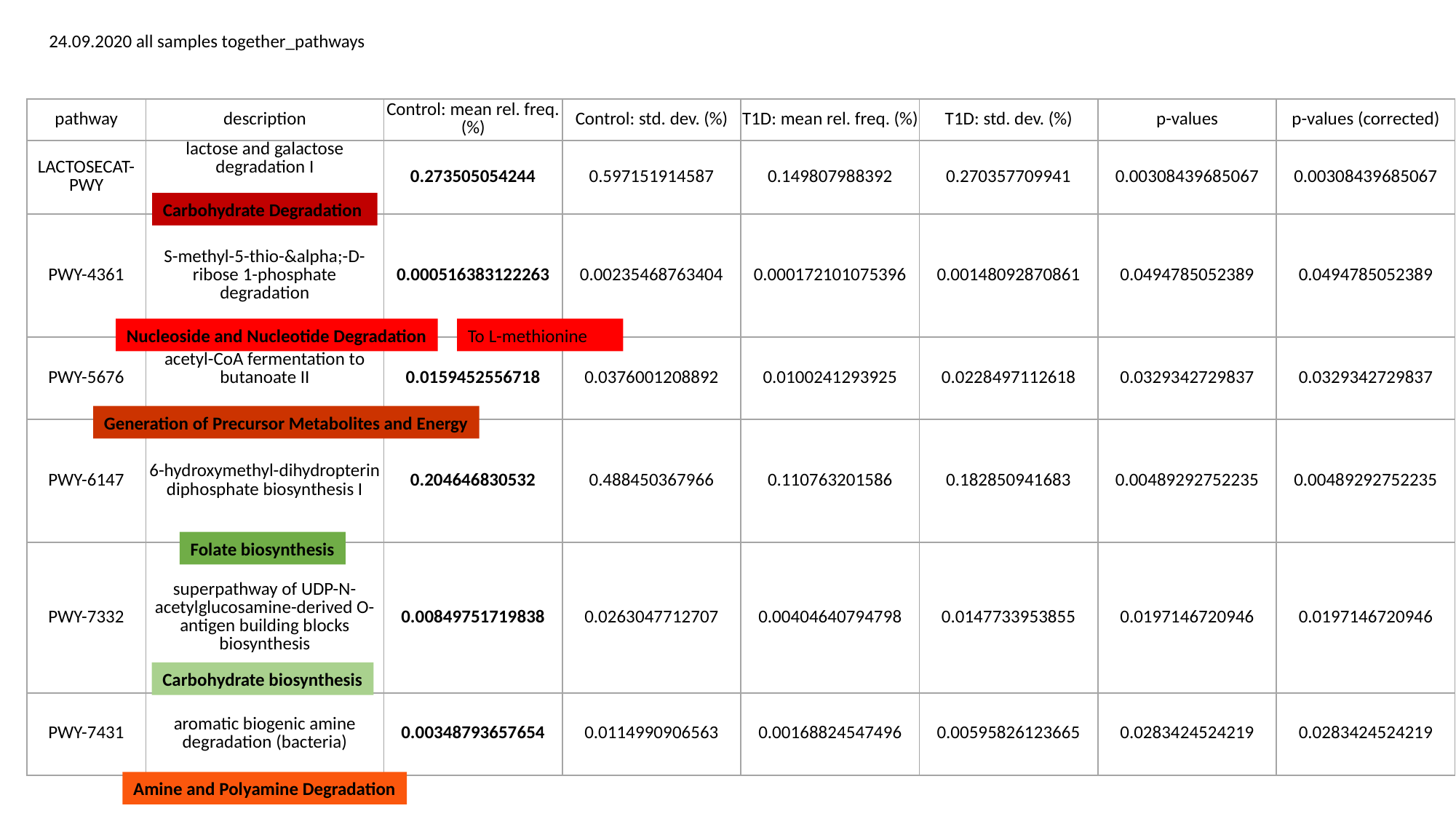

24.09.2020 all samples together_pathways
| pathway | description | Control: mean rel. freq. (%) | Control: std. dev. (%) | T1D: mean rel. freq. (%) | T1D: std. dev. (%) | p-values | p-values (corrected) |
| --- | --- | --- | --- | --- | --- | --- | --- |
| LACTOSECAT-PWY | lactose and galactose degradation I | 0.273505054244 | 0.597151914587 | 0.149807988392 | 0.270357709941 | 0.00308439685067 | 0.00308439685067 |
| PWY-4361 | S-methyl-5-thio-&alpha;-D-ribose 1-phosphate degradation | 0.000516383122263 | 0.00235468763404 | 0.000172101075396 | 0.00148092870861 | 0.0494785052389 | 0.0494785052389 |
| PWY-5676 | acetyl-CoA fermentation to butanoate II | 0.0159452556718 | 0.0376001208892 | 0.0100241293925 | 0.0228497112618 | 0.0329342729837 | 0.0329342729837 |
| PWY-6147 | 6-hydroxymethyl-dihydropterin diphosphate biosynthesis I | 0.204646830532 | 0.488450367966 | 0.110763201586 | 0.182850941683 | 0.00489292752235 | 0.00489292752235 |
| PWY-7332 | superpathway of UDP-N-acetylglucosamine-derived O-antigen building blocks biosynthesis | 0.00849751719838 | 0.0263047712707 | 0.00404640794798 | 0.0147733953855 | 0.0197146720946 | 0.0197146720946 |
| PWY-7431 | aromatic biogenic amine degradation (bacteria) | 0.00348793657654 | 0.0114990906563 | 0.00168824547496 | 0.00595826123665 | 0.0283424524219 | 0.0283424524219 |
Carbohydrate Degradation
To L-methionine
Nucleoside and Nucleotide Degradation
Generation of Precursor Metabolites and Energy
Folate biosynthesis
Carbohydrate biosynthesis
Amine and Polyamine Degradation